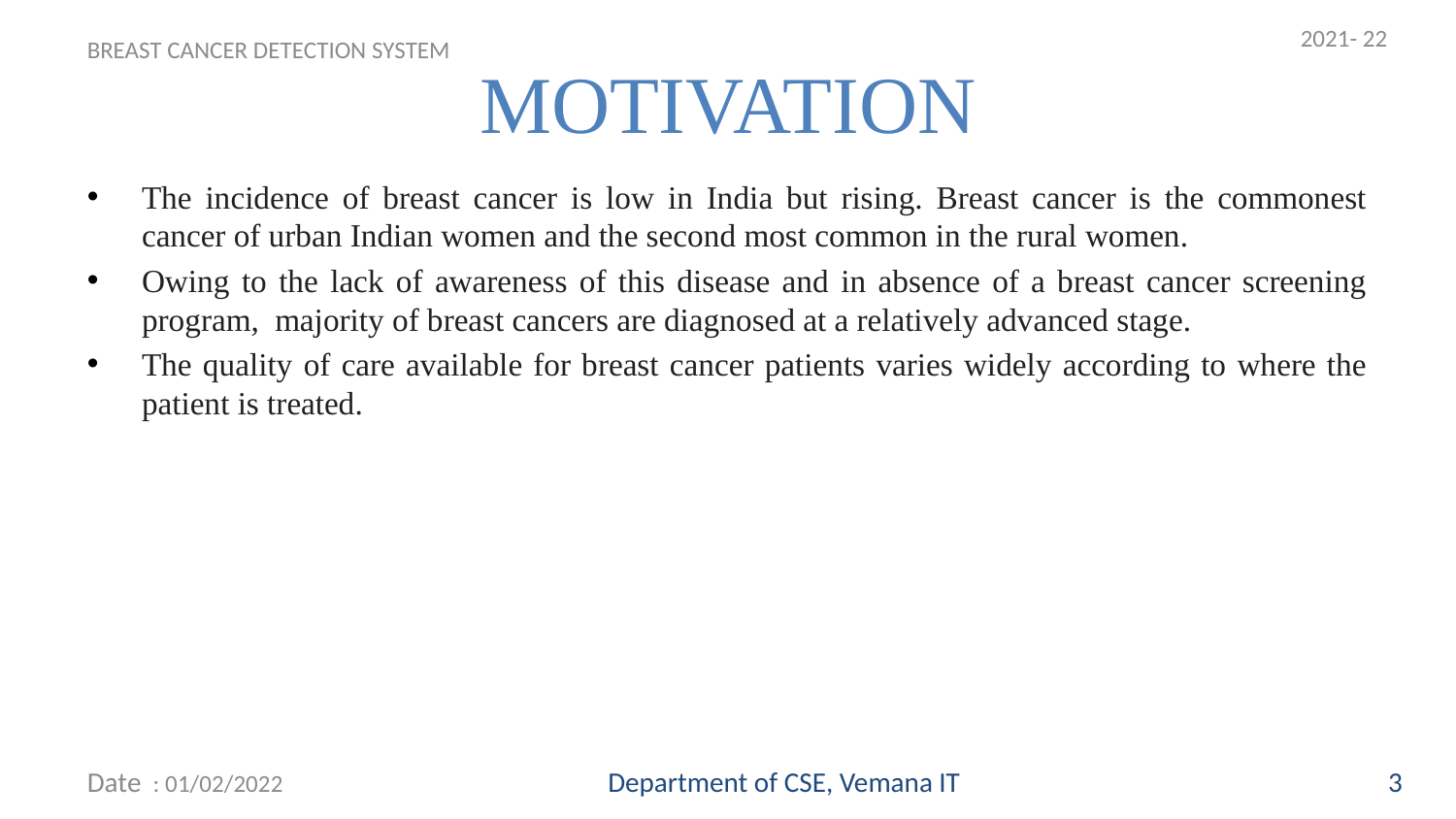

2021- 22
MOTIVATION
BREAST CANCER DETECTION SYSTEM
# The incidence of breast cancer is low in India but rising. Breast cancer is the commonest cancer of urban Indian women and the second most common in the rural women.
Owing to the lack of awareness of this disease and in absence of a breast cancer screening program,  majority of breast cancers are diagnosed at a relatively advanced stage.
The quality of care available for breast cancer patients varies widely according to where the patient is treated.

Date  : 01/02/2022
Department of CSE, Vemana IT
3